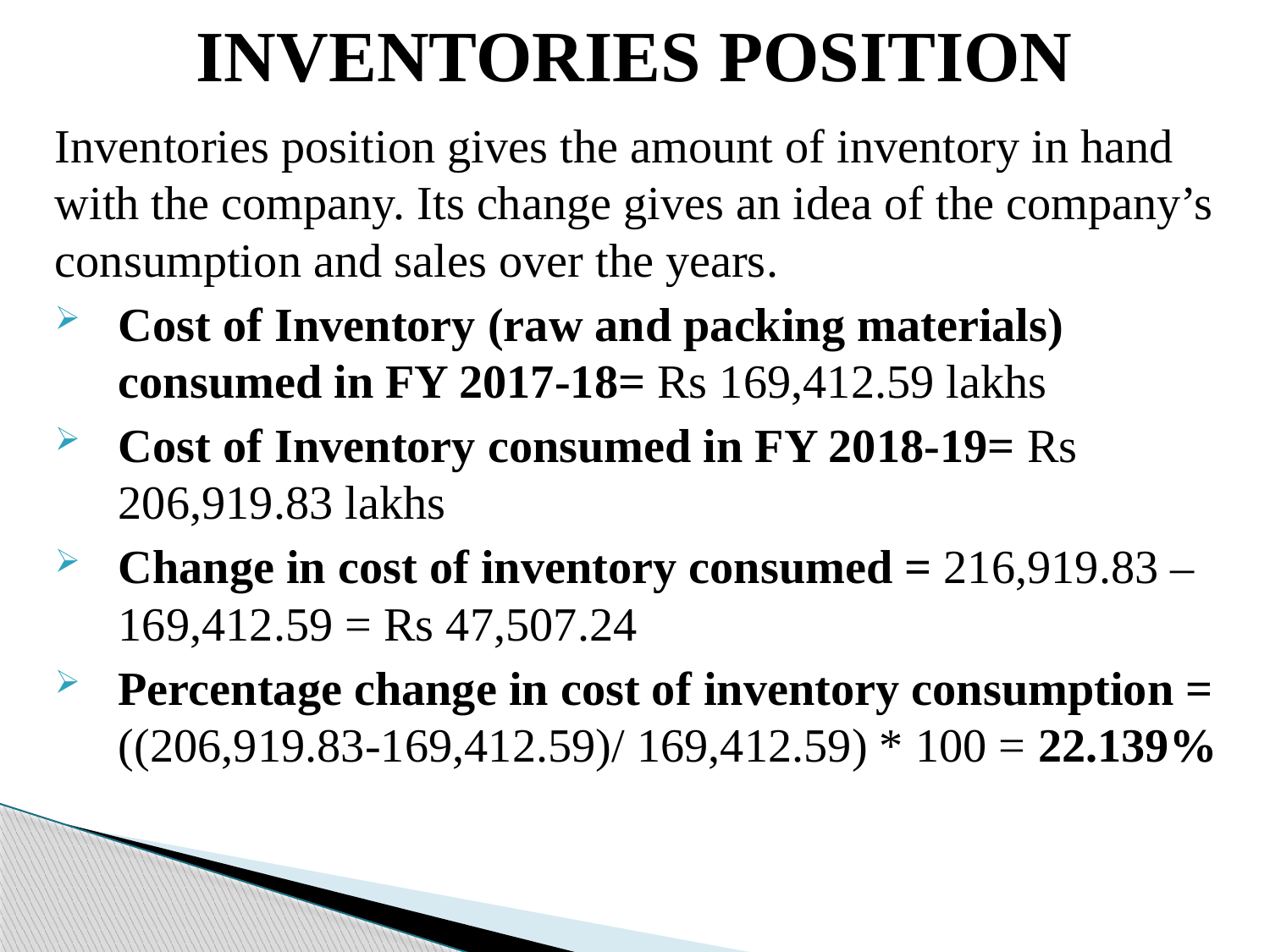

# INVENTORIES POSITION
Inventories position gives the amount of inventory in hand with the company. Its change gives an idea of the company’s consumption and sales over the years.
Cost of Inventory (raw and packing materials) consumed in FY 2017-18= Rs 169,412.59 lakhs
Cost of Inventory consumed in FY 2018-19= Rs 206,919.83 lakhs
Change in cost of inventory consumed = 216,919.83 – 169,412.59 = Rs 47,507.24
Percentage change in cost of inventory consumption = ((206,919.83-169,412.59)/ 169,412.59) * 100 = 22.139%